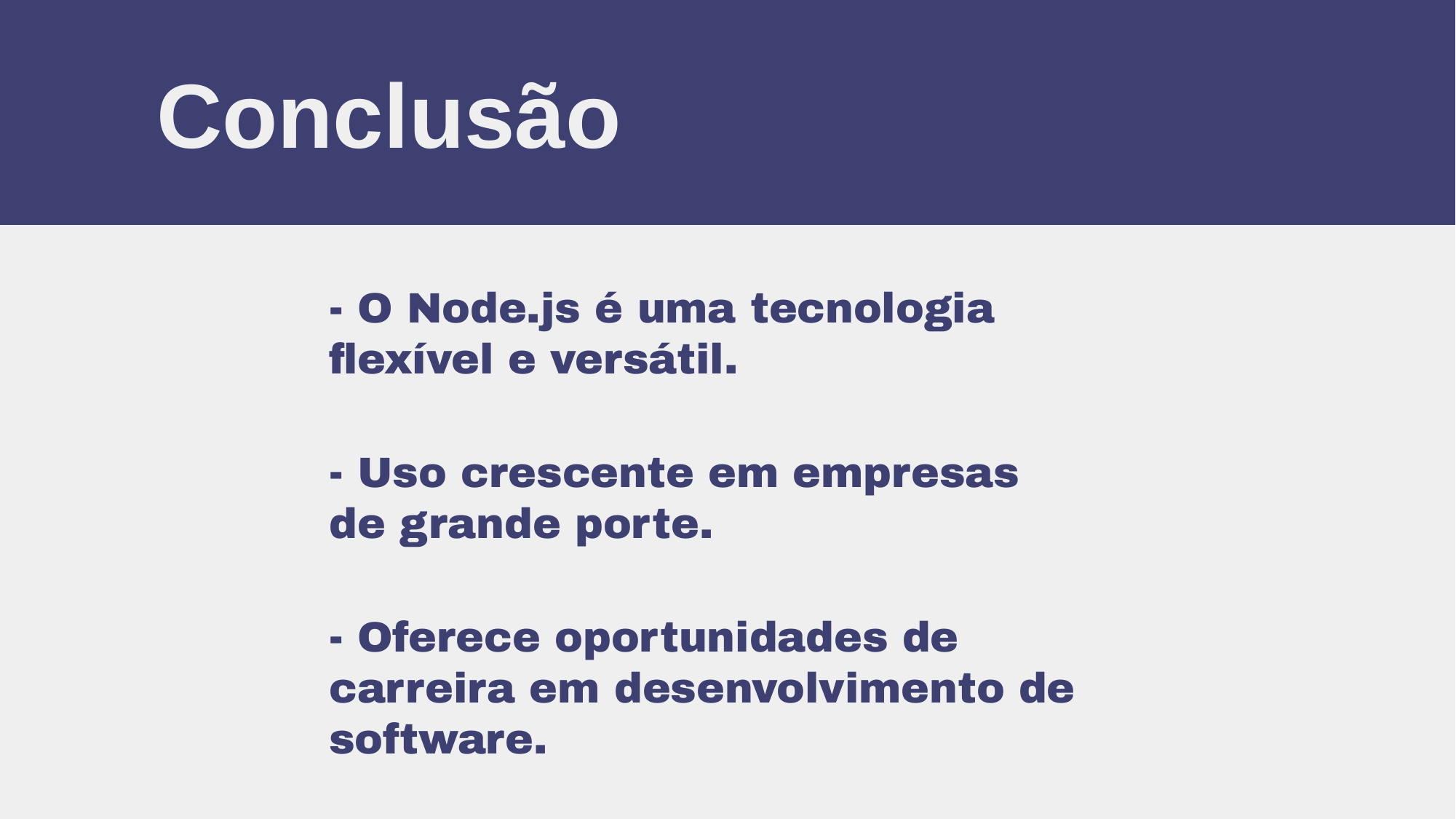

Conclusão
- O Node.js é uma tecnologia flexível e versátil.
- Uso crescente em empresas de grande porte.
- Oferece oportunidades de carreira em desenvolvimento de software.